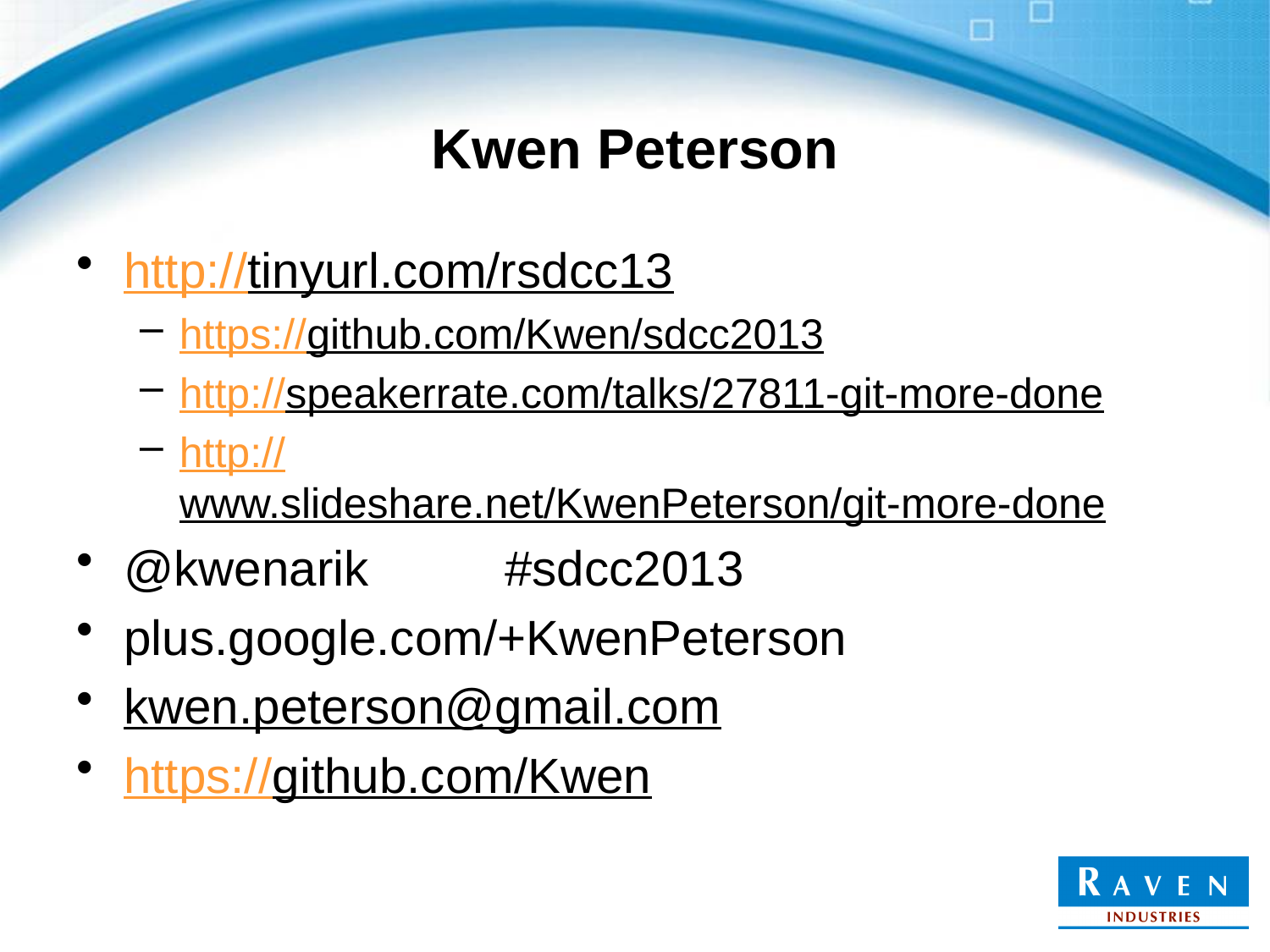

# Kwen Peterson
http://tinyurl.com/rsdcc13
https://github.com/Kwen/sdcc2013
http://speakerrate.com/talks/27811-git-more-done
http://www.slideshare.net/KwenPeterson/git-more-done
@kwenarik 	#sdcc2013
plus.google.com/+KwenPeterson
kwen.peterson@gmail.com
https://github.com/Kwen